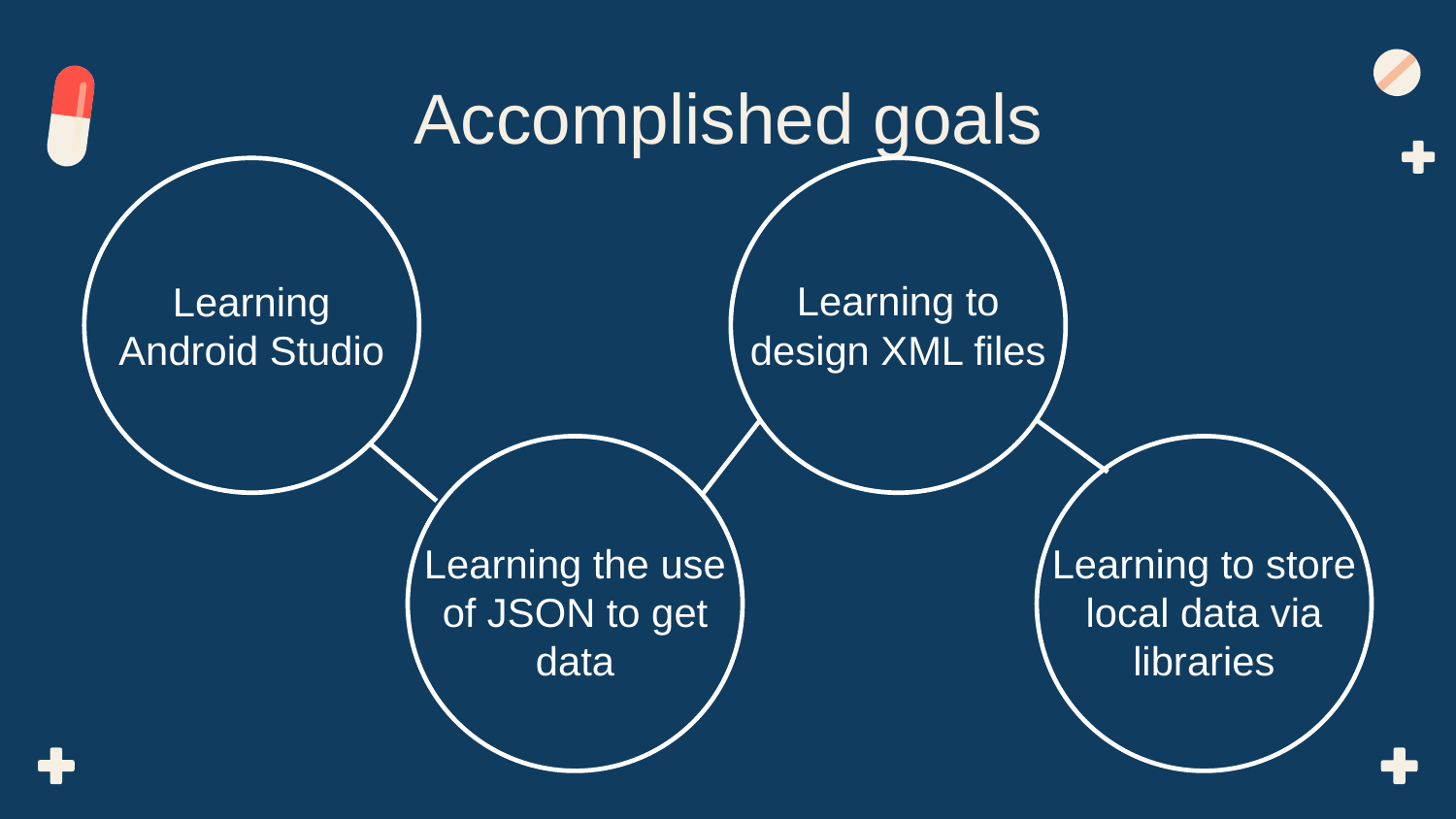

# Accomplished goals

Learning to design XML files
Learning Android Studio

Learning the use of JSON to get data
Learning to store local data via libraries